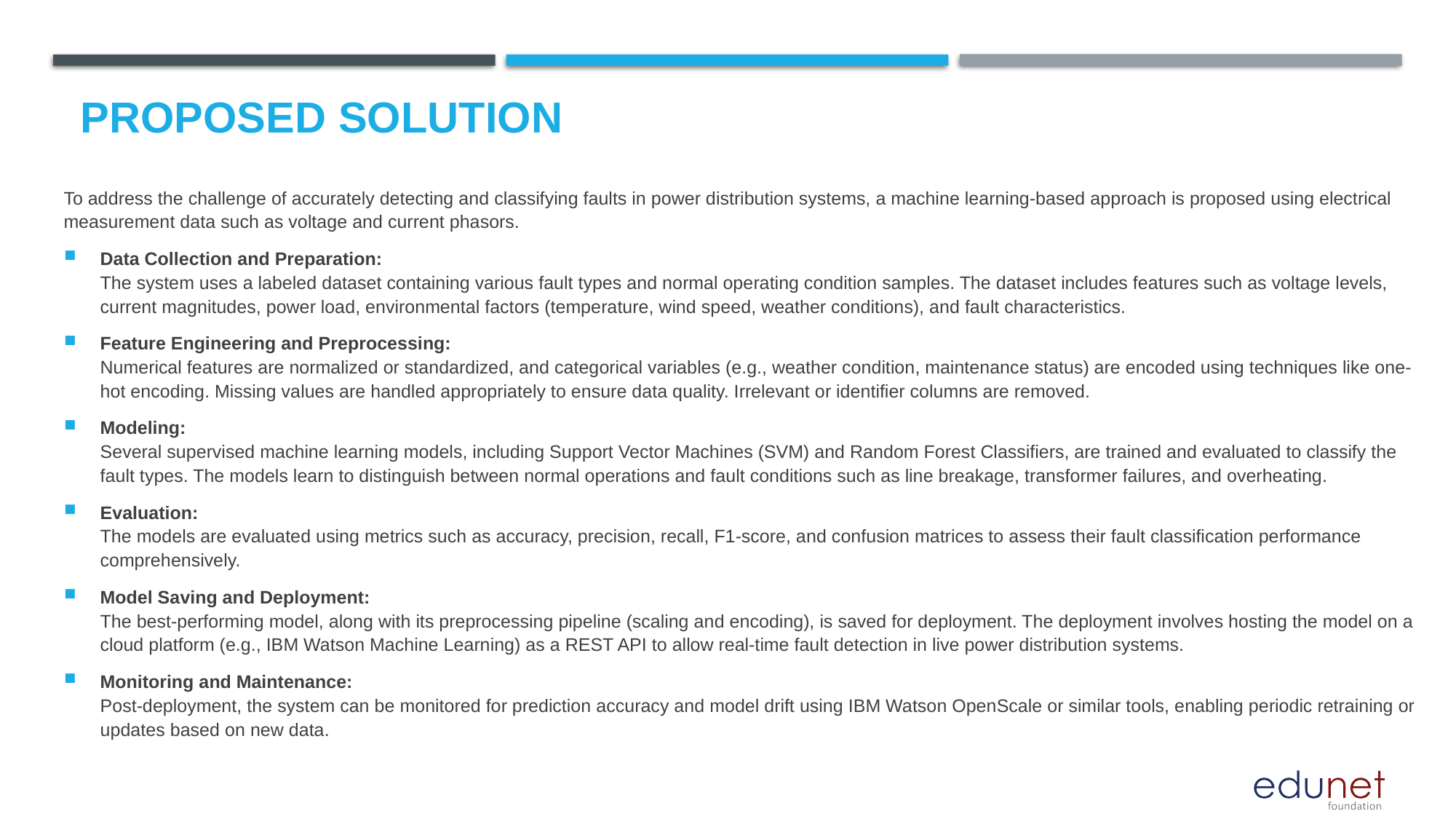

# Proposed Solution
To address the challenge of accurately detecting and classifying faults in power distribution systems, a machine learning-based approach is proposed using electrical measurement data such as voltage and current phasors.
Data Collection and Preparation:
The system uses a labeled dataset containing various fault types and normal operating condition samples. The dataset includes features such as voltage levels, current magnitudes, power load, environmental factors (temperature, wind speed, weather conditions), and fault characteristics.
Feature Engineering and Preprocessing:
Numerical features are normalized or standardized, and categorical variables (e.g., weather condition, maintenance status) are encoded using techniques like one-hot encoding. Missing values are handled appropriately to ensure data quality. Irrelevant or identifier columns are removed.
Modeling:
Several supervised machine learning models, including Support Vector Machines (SVM) and Random Forest Classifiers, are trained and evaluated to classify the fault types. The models learn to distinguish between normal operations and fault conditions such as line breakage, transformer failures, and overheating.
Evaluation:
The models are evaluated using metrics such as accuracy, precision, recall, F1-score, and confusion matrices to assess their fault classification performance comprehensively.
Model Saving and Deployment:
The best-performing model, along with its preprocessing pipeline (scaling and encoding), is saved for deployment. The deployment involves hosting the model on a cloud platform (e.g., IBM Watson Machine Learning) as a REST API to allow real-time fault detection in live power distribution systems.
Monitoring and Maintenance:
Post-deployment, the system can be monitored for prediction accuracy and model drift using IBM Watson OpenScale or similar tools, enabling periodic retraining or updates based on new data.